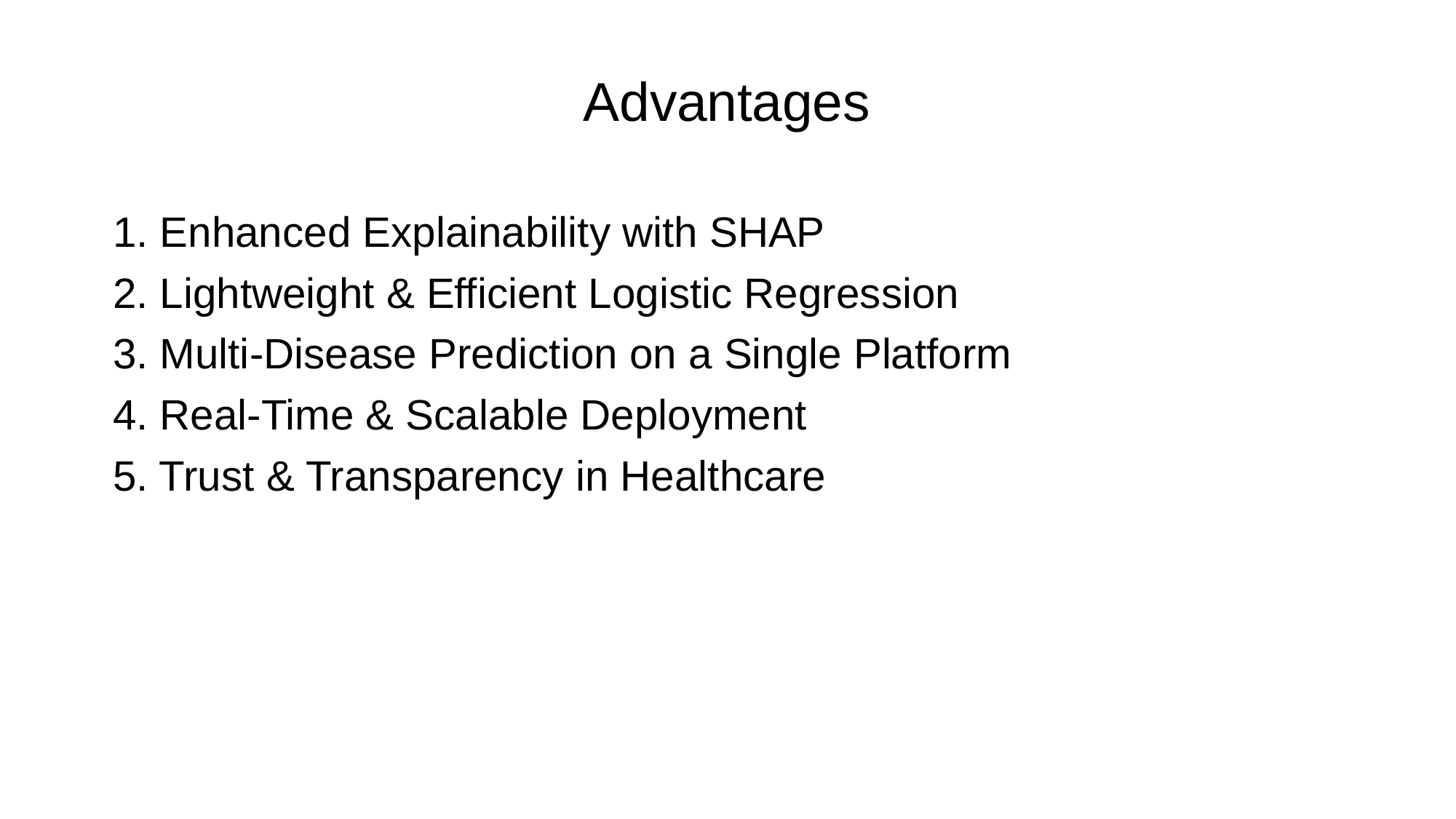

# Advantages
1. Enhanced Explainability with SHAP
2. Lightweight & Efficient Logistic Regression
3. Multi-Disease Prediction on a Single Platform
4. Real-Time & Scalable Deployment
5. Trust & Transparency in Healthcare